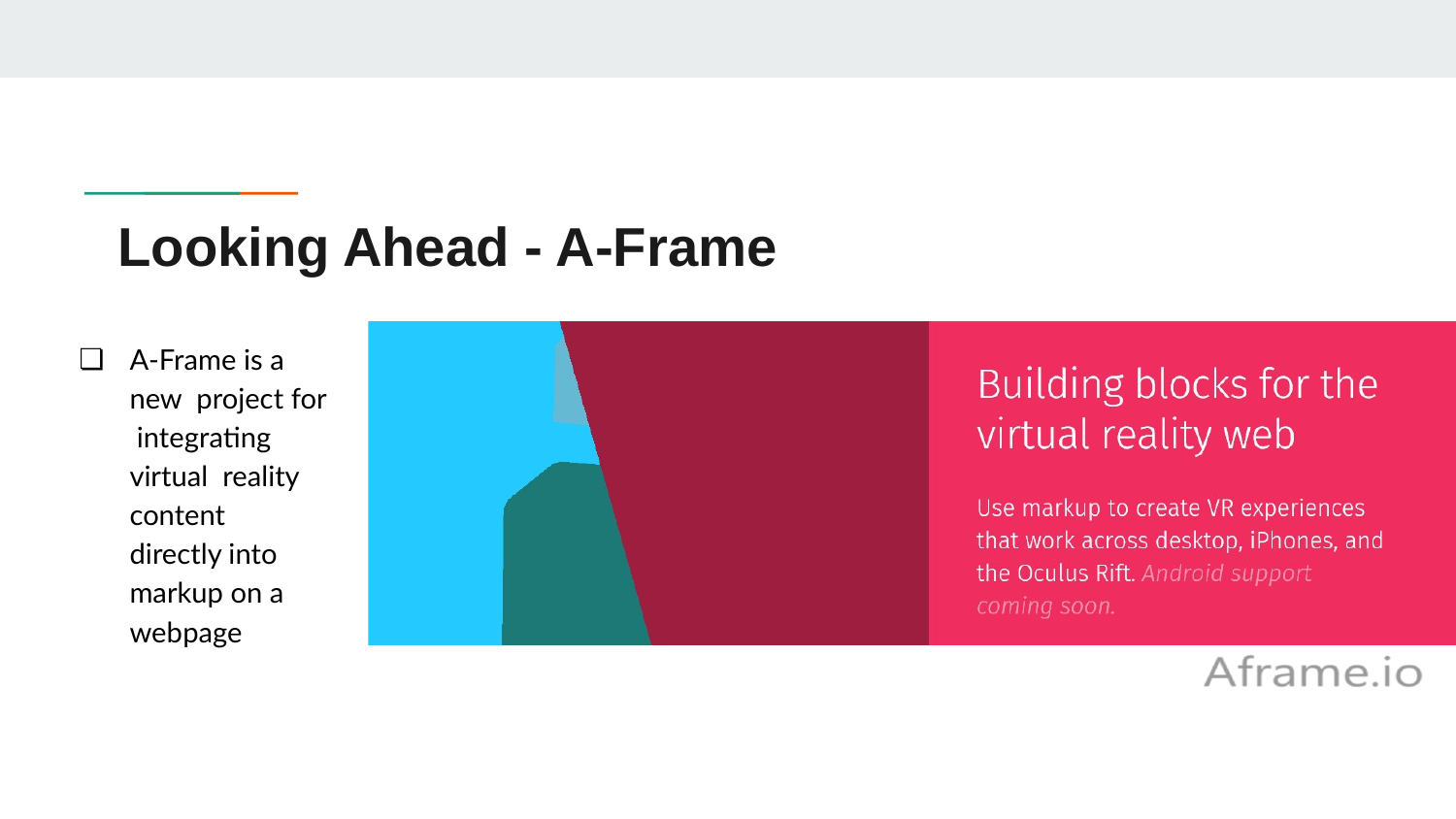

# Looking Ahead - A-Frame
A-Frame is a new  project for  integrating virtual  reality content  directly into  markup on a  webpage